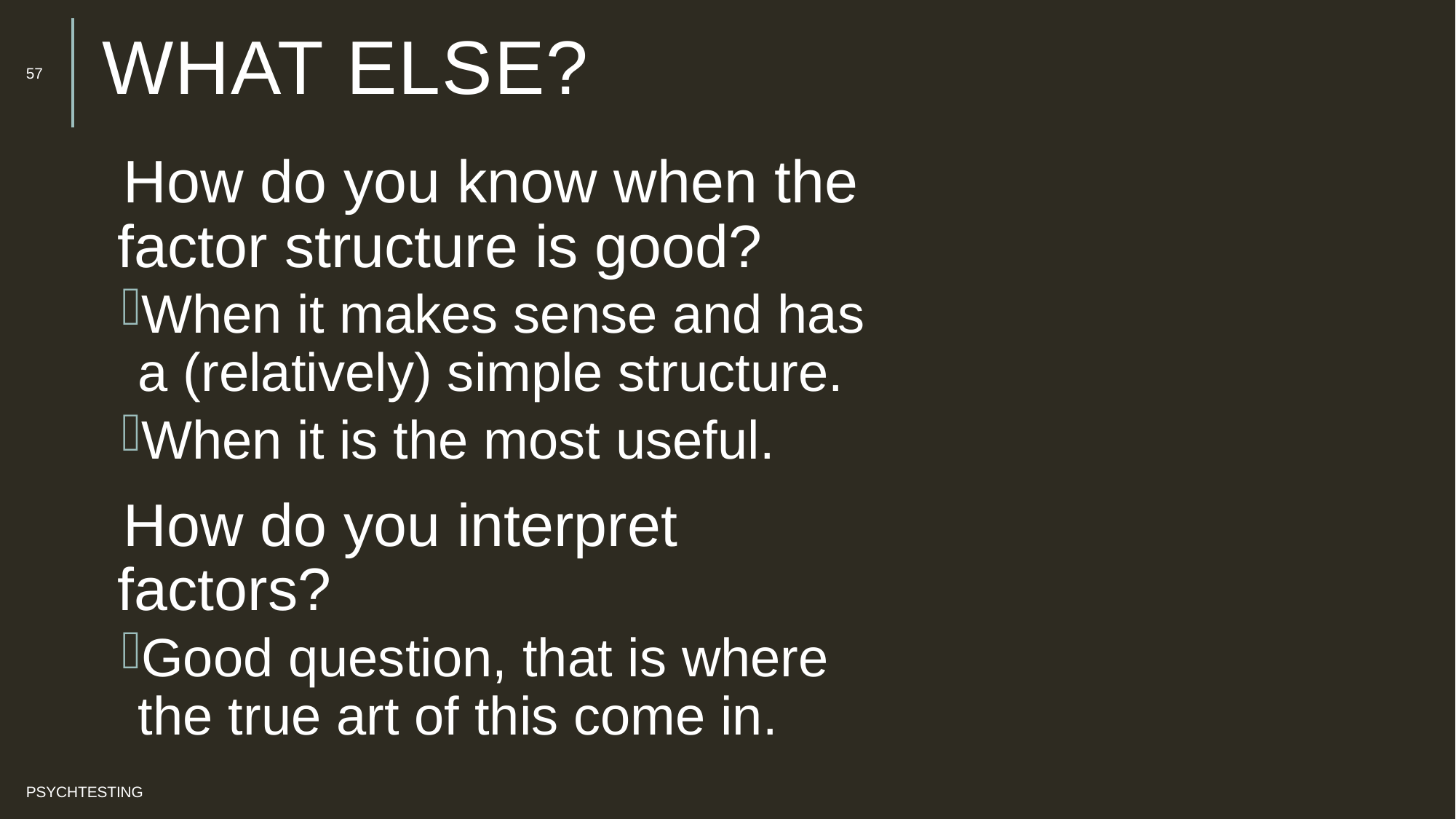

# What else?
57
How do you know when the factor structure is good?
When it makes sense and has a (relatively) simple structure.
When it is the most useful.
How do you interpret factors?
Good question, that is where the true art of this come in.
PsychTesting